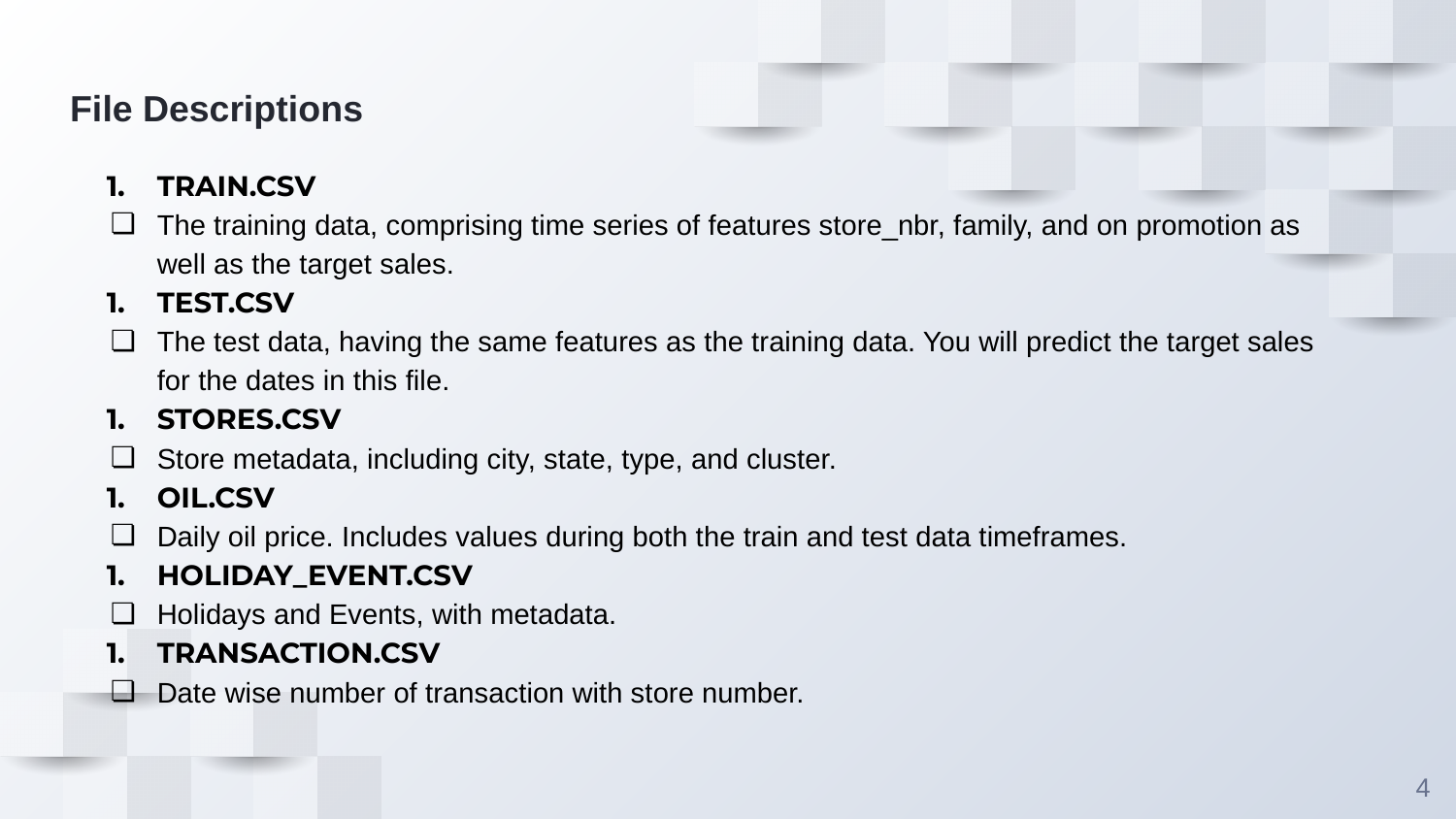

# File Descriptions
TRAIN.CSV
The training data, comprising time series of features store_nbr, family, and on promotion as well as the target sales.
TEST.CSV
The test data, having the same features as the training data. You will predict the target sales for the dates in this file.
STORES.CSV
Store metadata, including city, state, type, and cluster.
OIL.CSV
Daily oil price. Includes values during both the train and test data timeframes.
HOLIDAY_EVENT.CSV
Holidays and Events, with metadata.
TRANSACTION.CSV
Date wise number of transaction with store number.
4